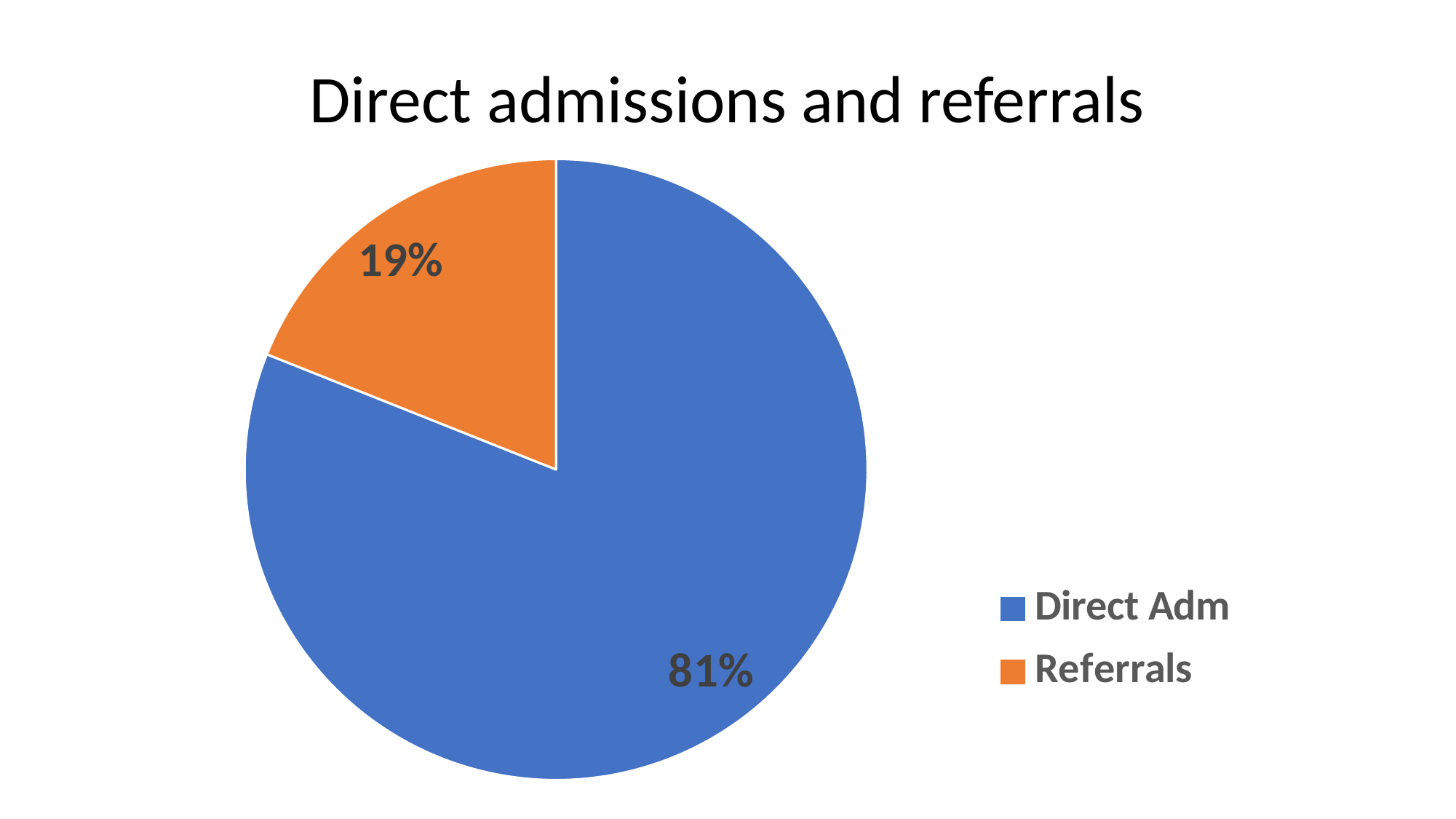

# Direct admissions and referrals

### Chart

| Category | Q1 |
|---|---|
| Direct Adm | 1942.0 |
| Referrals | 454.0 |